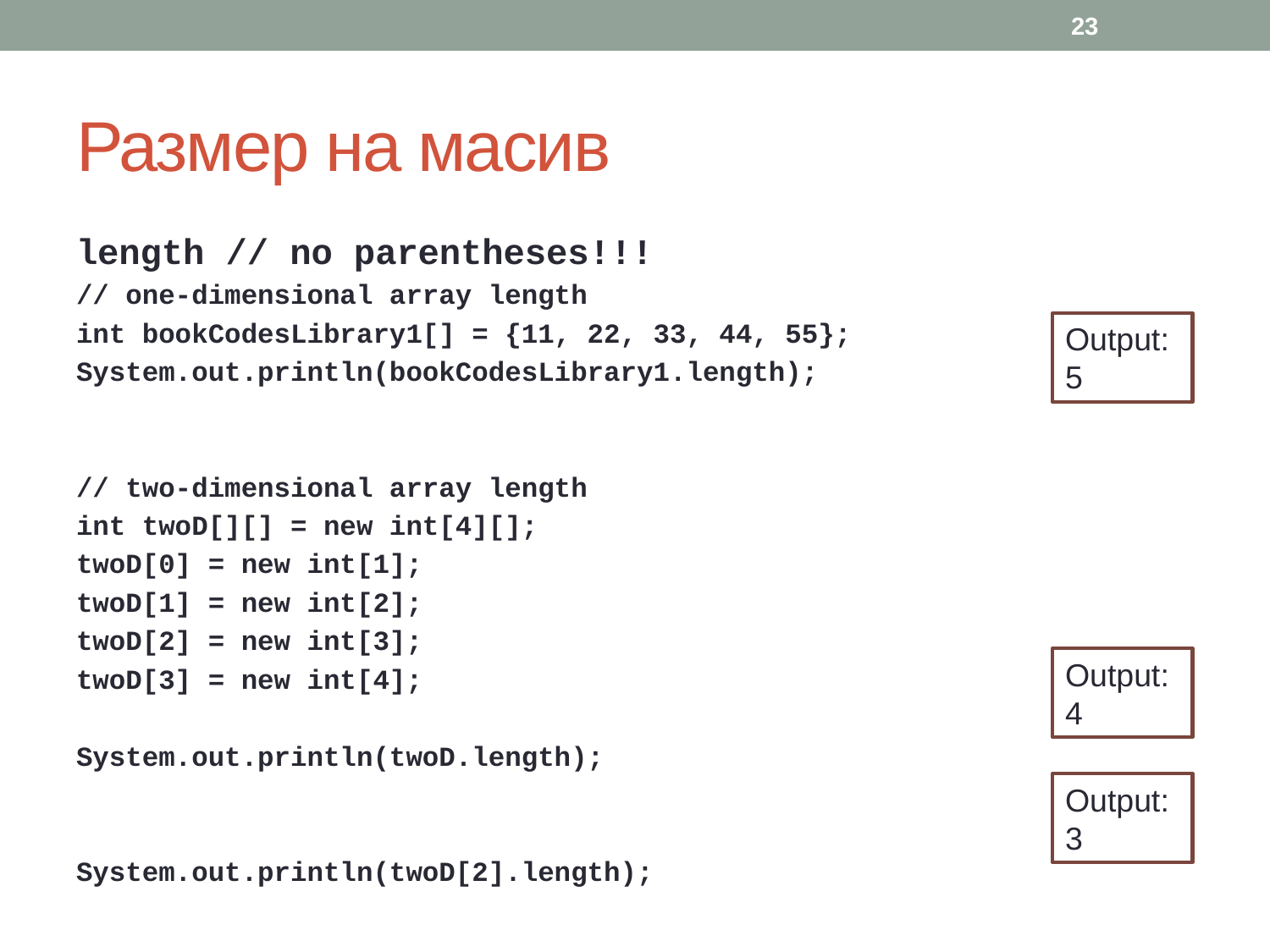

23
# Размер на масив
length // no parentheses!!!
// one-dimensional array length
int bookCodesLibrary1[] = {11, 22, 33, 44, 55};
System.out.println(bookCodesLibrary1.length);

// two-dimensional array length
int twoD[][] = new int[4][];
twoD[0] = new int[1];
twoD[1] = new int[2];
twoD[2] = new int[3];
twoD[3] = new int[4];

System.out.println(twoD.length);

System.out.println(twoD[2].length);

Output:
5
Output:
4
Output:
3